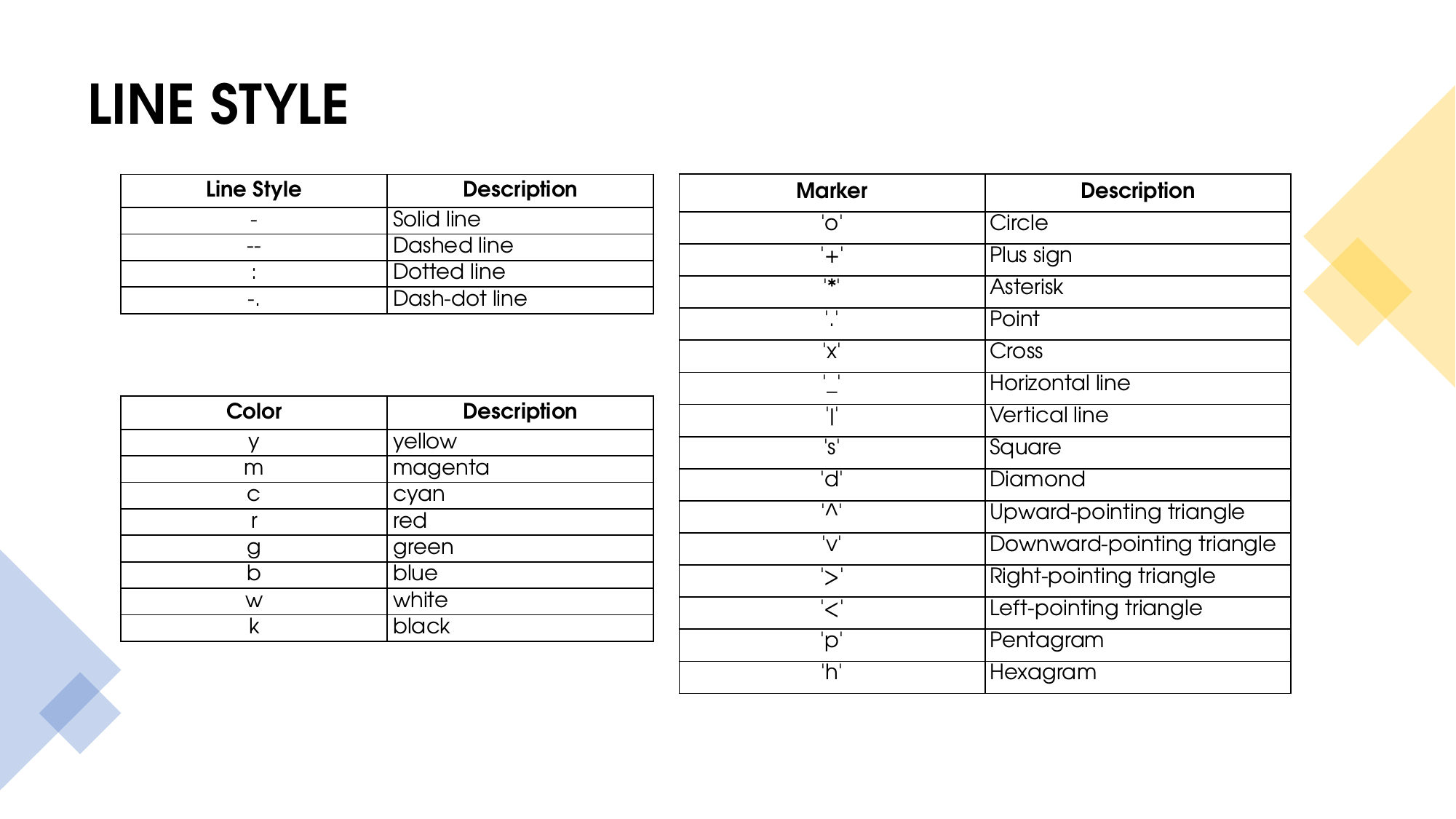

LINE STYLE

| Marker | Description |
| --- | --- |
| 'o' | Circle |
| '+' | Plus sign |
| '\*' | Asterisk |
| '.' | Point |
| 'x' | Cross |
| '\_' | Horizontal line |
| '|' | Vertical line |
| 's' | Square |
| 'd' | Diamond |
| '^' | Upward-pointing triangle |
| 'v' | Downward-pointing triangle |
| '>' | Right-pointing triangle |
| '<' | Left-pointing triangle |
| 'p' | Pentagram |
| 'h' | Hexagram |
| Line Style | Description |
| --- | --- |
| - | Solid line |
| -- | Dashed line |
| : | Dotted line |
| -. | Dash-dot line |

| Color | Description |
| --- | --- |
| y | yellow |
| m | magenta |
| c | cyan |
| r | red |
| g | green |
| b | blue |
| w | white |
| k | black |